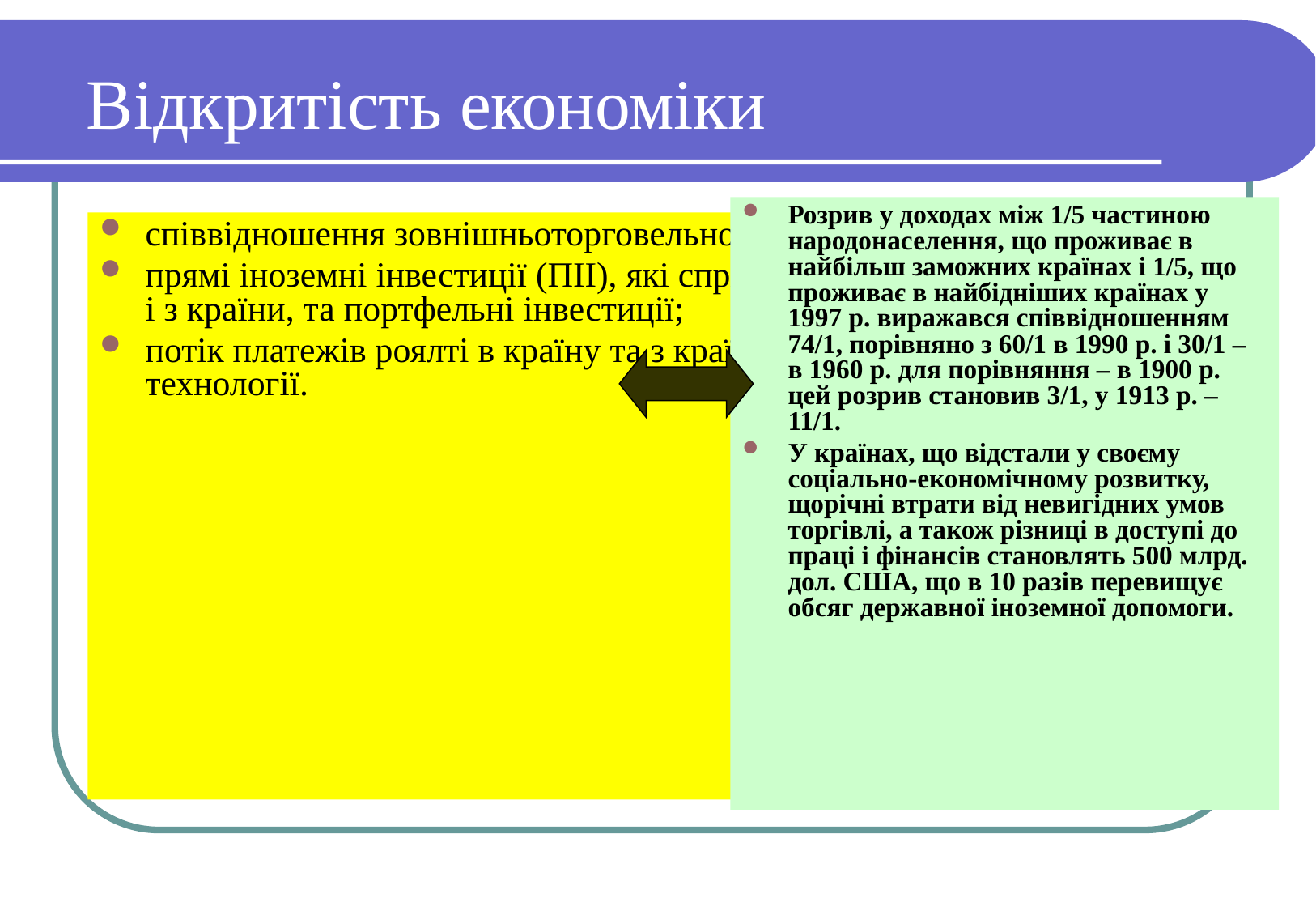

# Відкритість економіки
Розрив у доходах між 1/5 частиною народонаселення, що проживає в найбільш заможних країнах і 1/5, що проживає в найбідніших країнах у 1997 р. виражався співвідношенням 74/1, порівняно з 60/1 в 1990 р. і 30/1 – в 1960 р. для порівняння – в 1900 р. цей розрив становив 3/1, у 1913 р. – 11/1.
У країнах, що відстали у своєму соціально-економічному розвитку, щорічні втрати від невигідних умов торгівлі, а також різниці в доступі до праці і фінансів становлять 500 млрд. дол. США, що в 10 разів перевищує обсяг державної іноземної допомоги.
співвідношення зовнішньоторговельного обороту і ВВП;
прямі іноземні інвестиції (ПІІ), які спрямовуються в економіку країни і з країни, та портфельні інвестиції;
потік платежів роялті в країну та з країни, що пов’язані з переданням технології.